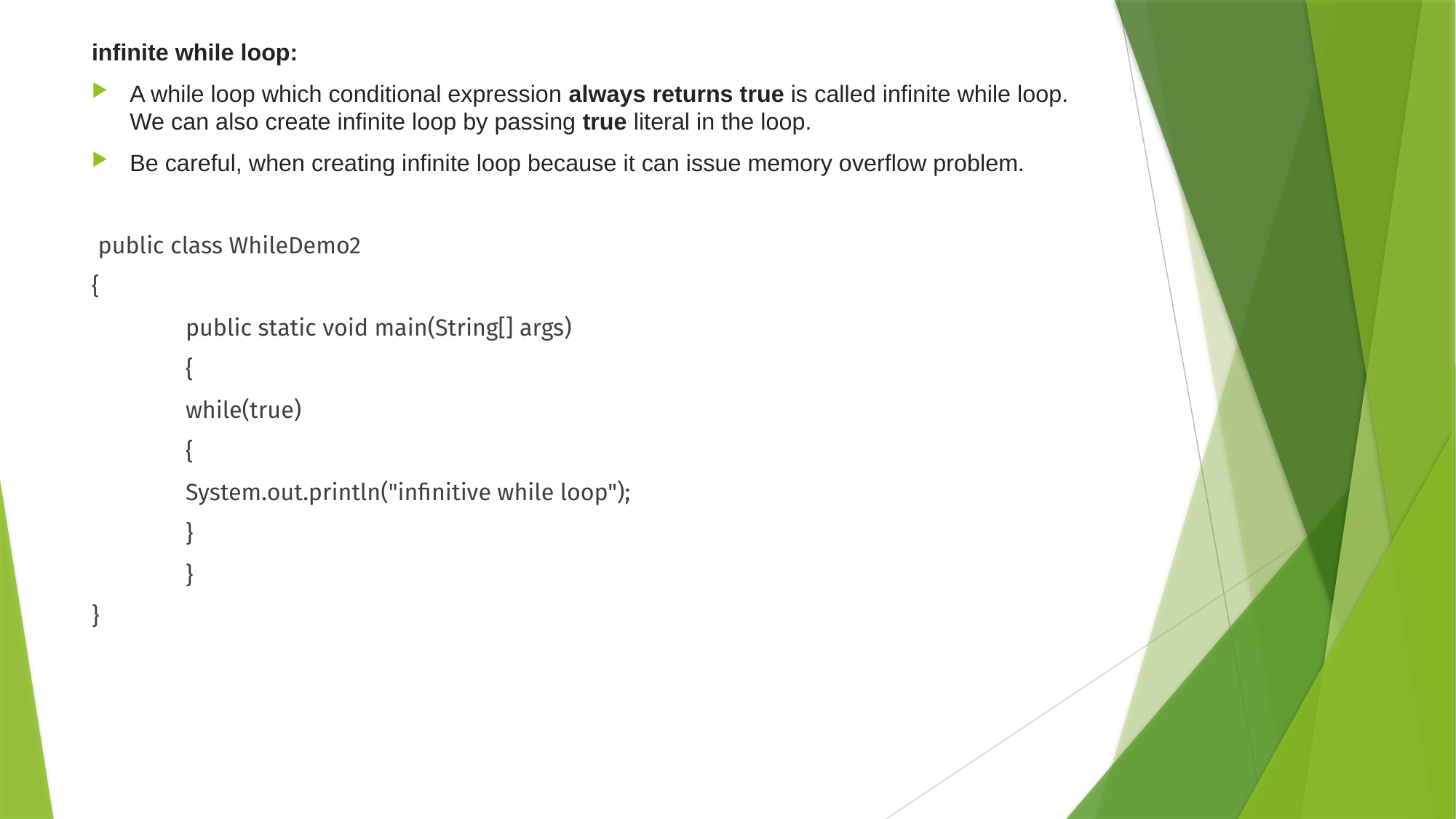

infinite while loop:
A while loop which conditional expression always returns true is called infinite while loop. We can also create infinite loop by passing true literal in the loop.
Be careful, when creating infinite loop because it can issue memory overflow problem.

 public class WhileDemo2
{
	public static void main(String[] args)
	{
		while(true)
		{
		System.out.println("infinitive while loop");
		}
	}
}